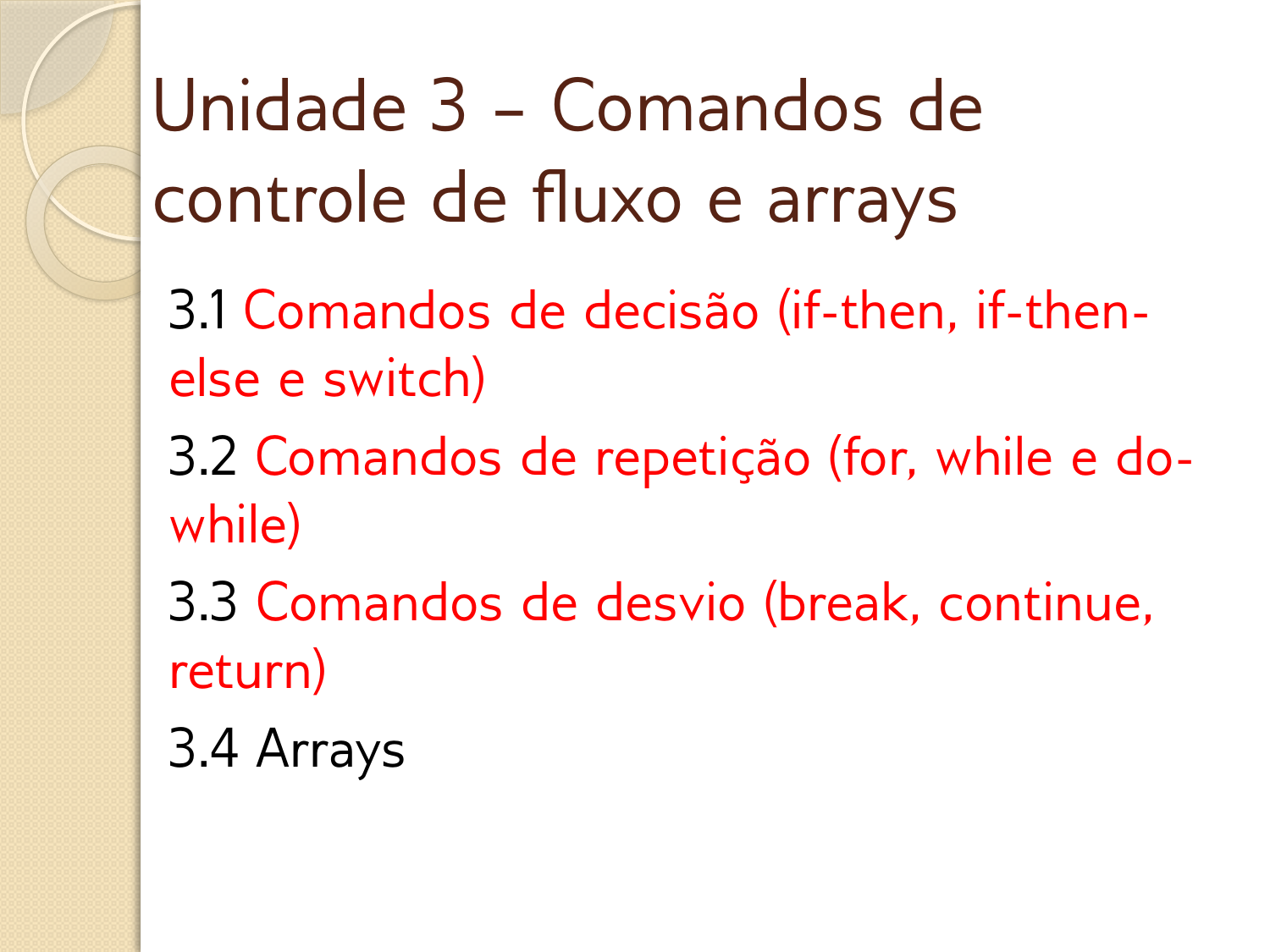

# Unidade 3 – Comandos de controle de fluxo e arrays
3.1 Comandos de decisão (if-then, if-then-else e switch)
3.2 Comandos de repetição (for, while e do-while)
3.3 Comandos de desvio (break, continue, return)
3.4 Arrays